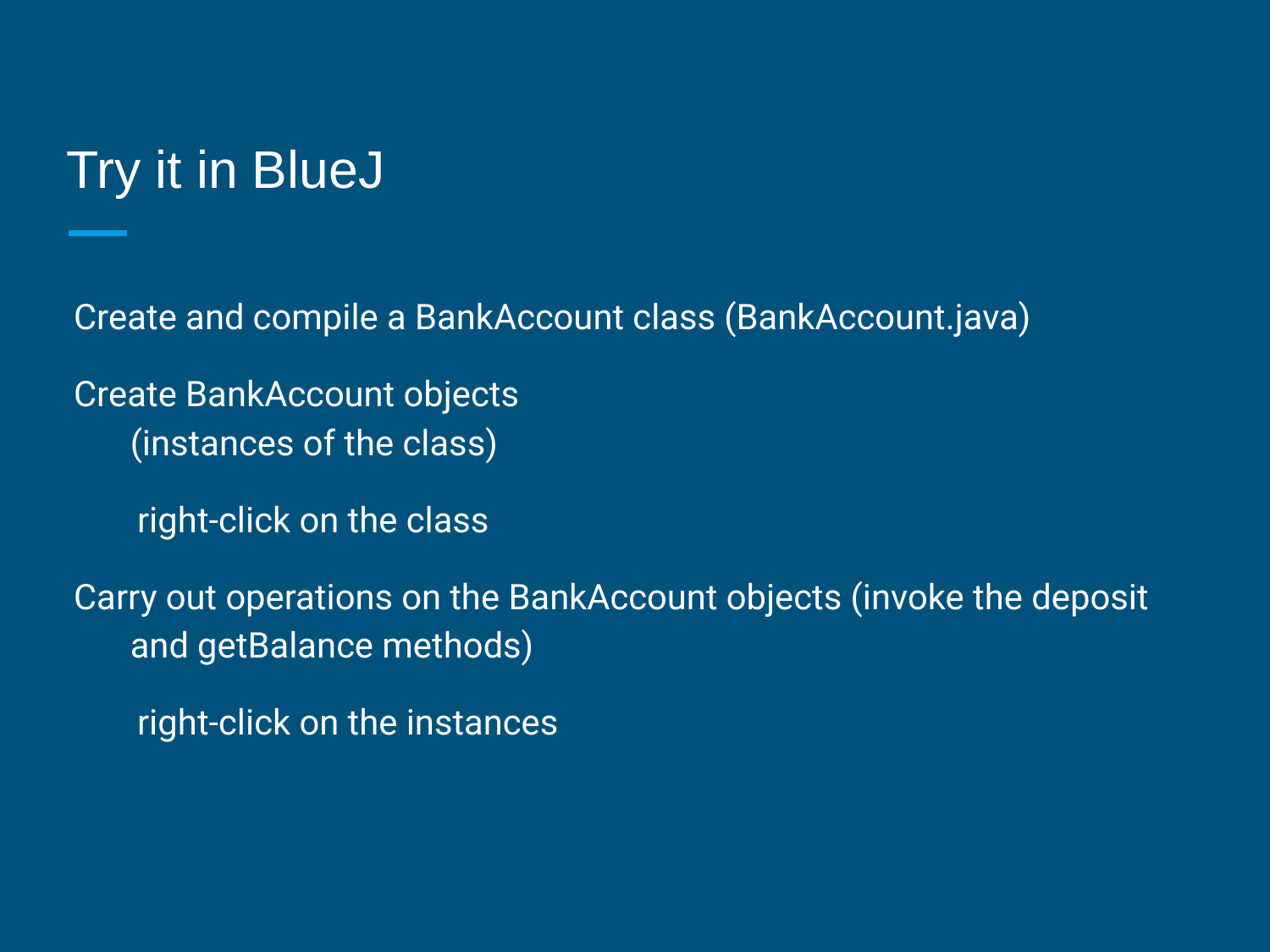

# Try it in BlueJ
Create and compile a BankAccount class (BankAccount.java)
Create BankAccount objects
(instances of the class)
right-click on the class
Carry out operations on the BankAccount objects (invoke the deposit and getBalance methods)
right-click on the instances